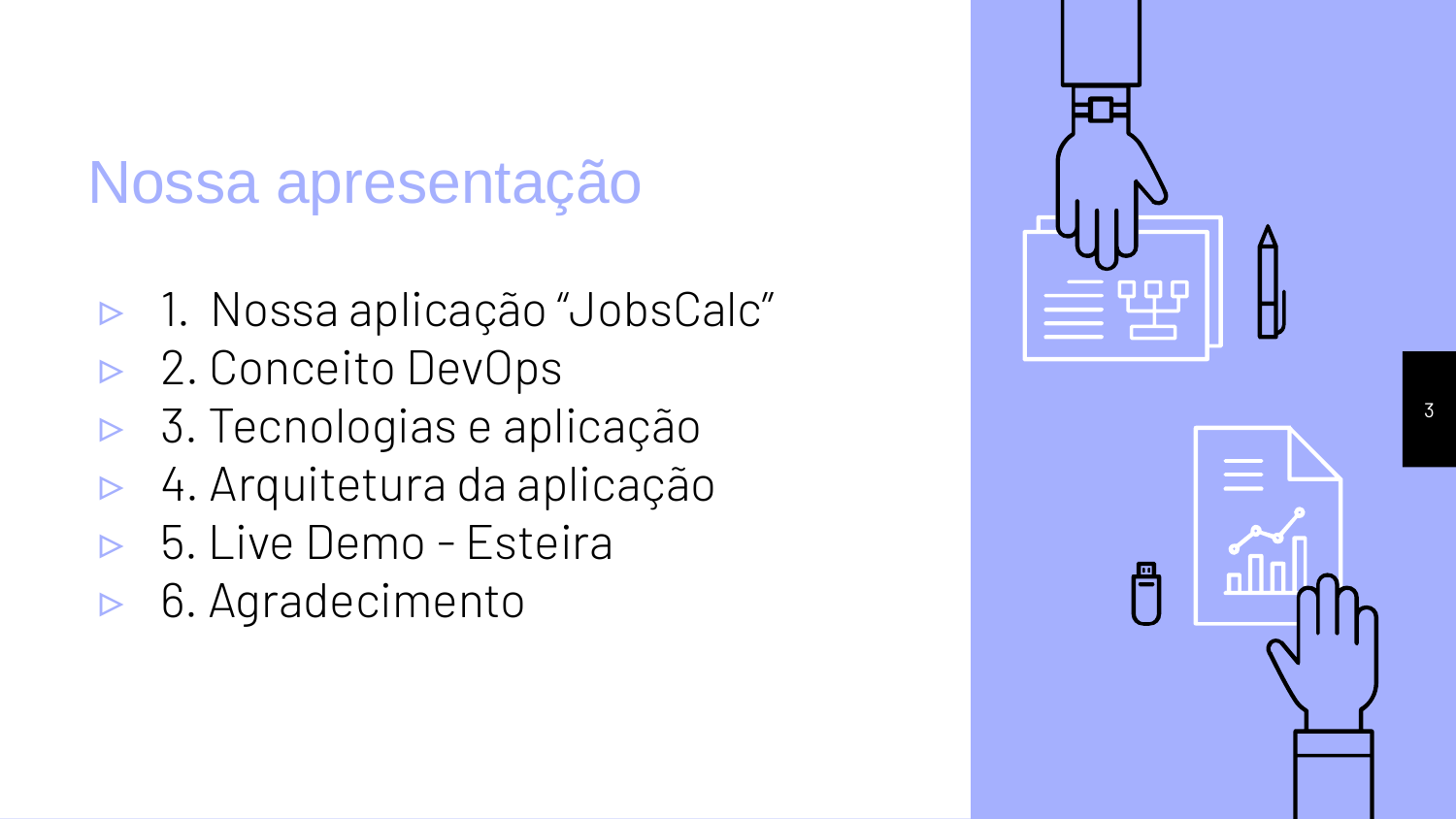

# Nossa apresentação
1.  Nossa aplicação “JobsCalc”
2. Conceito DevOps
3. Tecnologias e aplicação
4. Arquitetura da aplicação
5. Live Demo - Esteira
6. Agradecimento
3